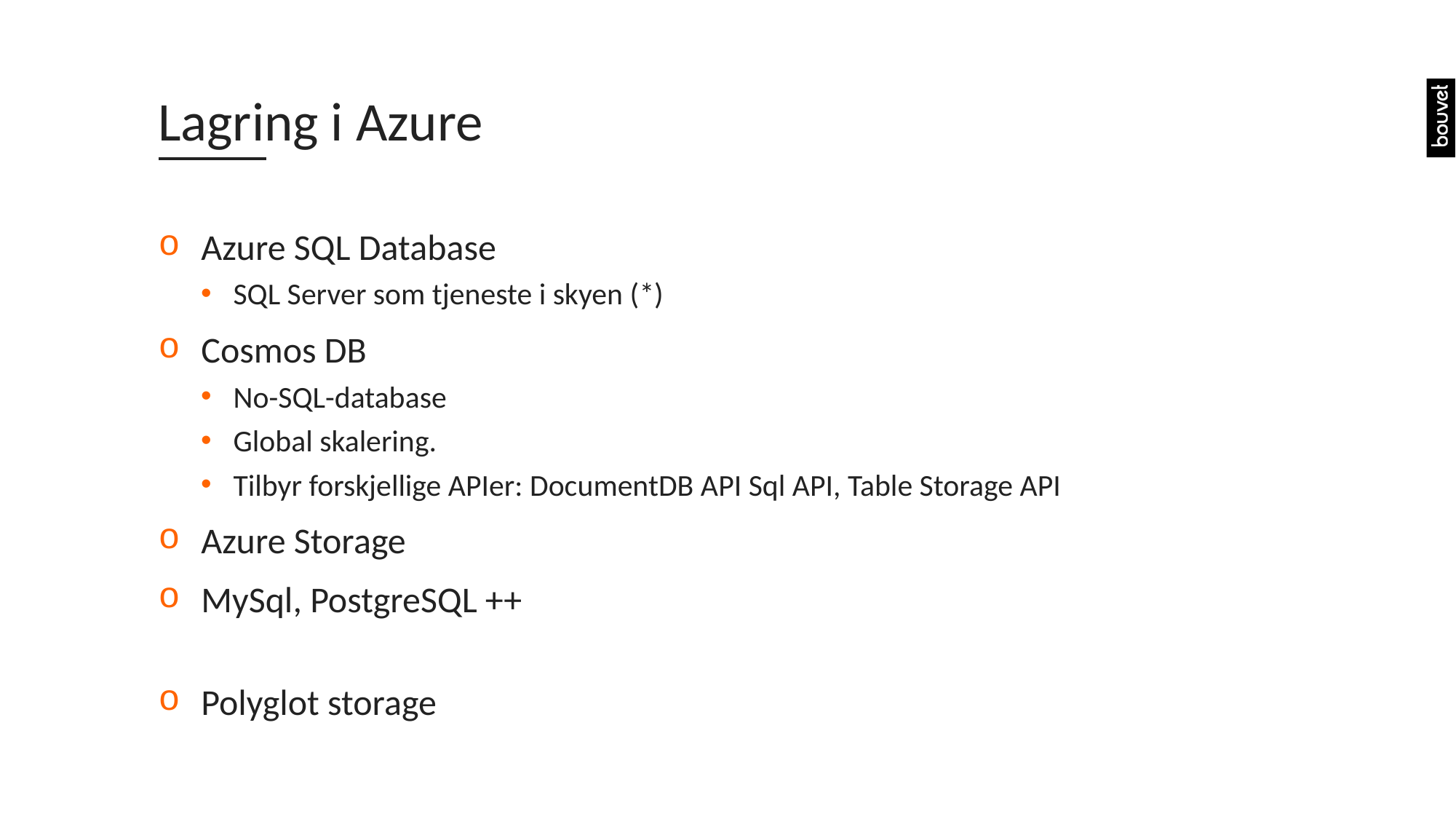

# Lagring i Azure
Azure SQL Database
SQL Server som tjeneste i skyen (*)
Cosmos DB
No-SQL-database
Global skalering.
Tilbyr forskjellige APIer: DocumentDB API Sql API, Table Storage API
Azure Storage
MySql, PostgreSQL ++

Polyglot storage